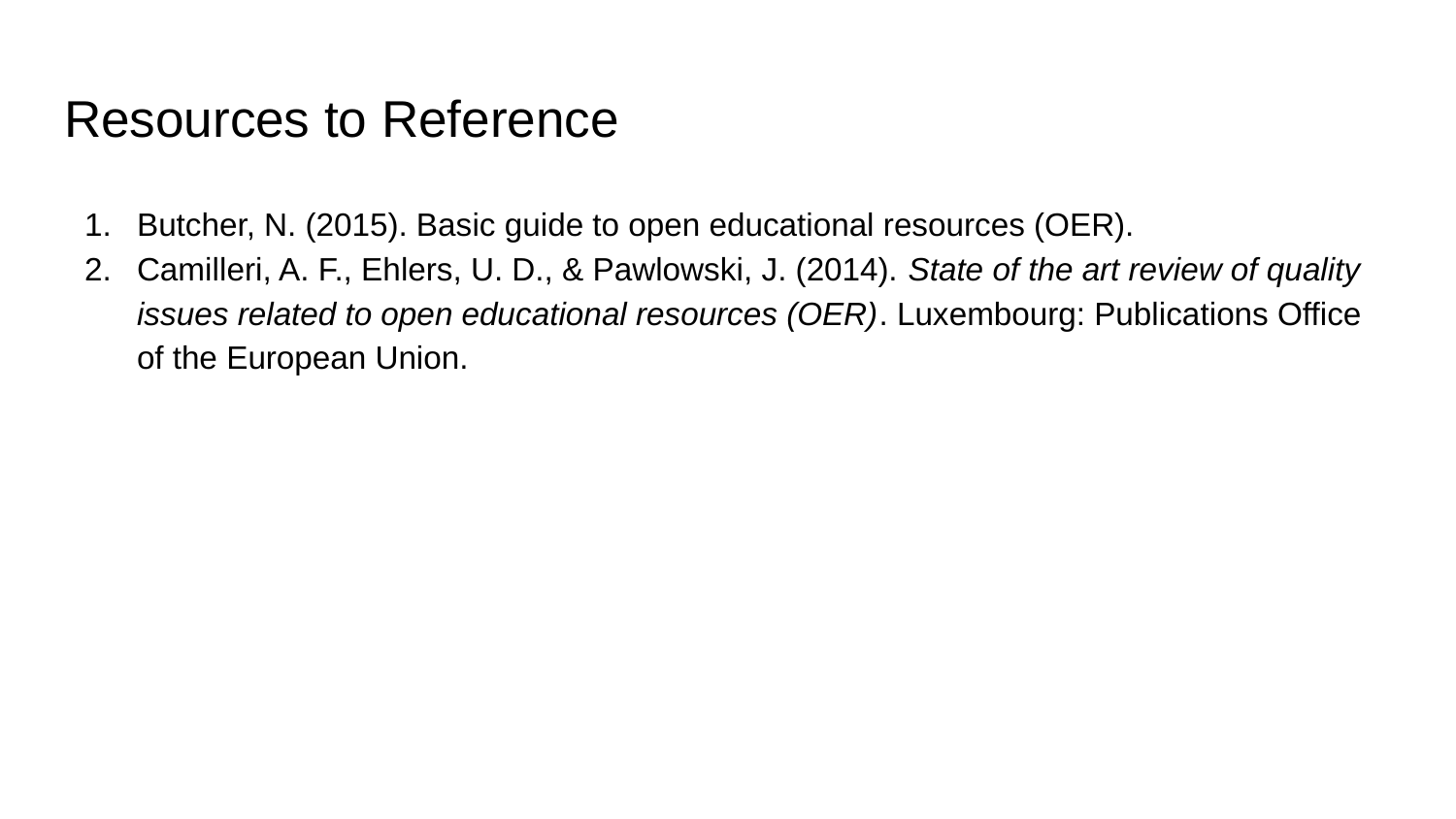

# Resources to Reference
Butcher, N. (2015). Basic guide to open educational resources (OER).
Camilleri, A. F., Ehlers, U. D., & Pawlowski, J. (2014). State of the art review of quality issues related to open educational resources (OER). Luxembourg: Publications Office of the European Union.